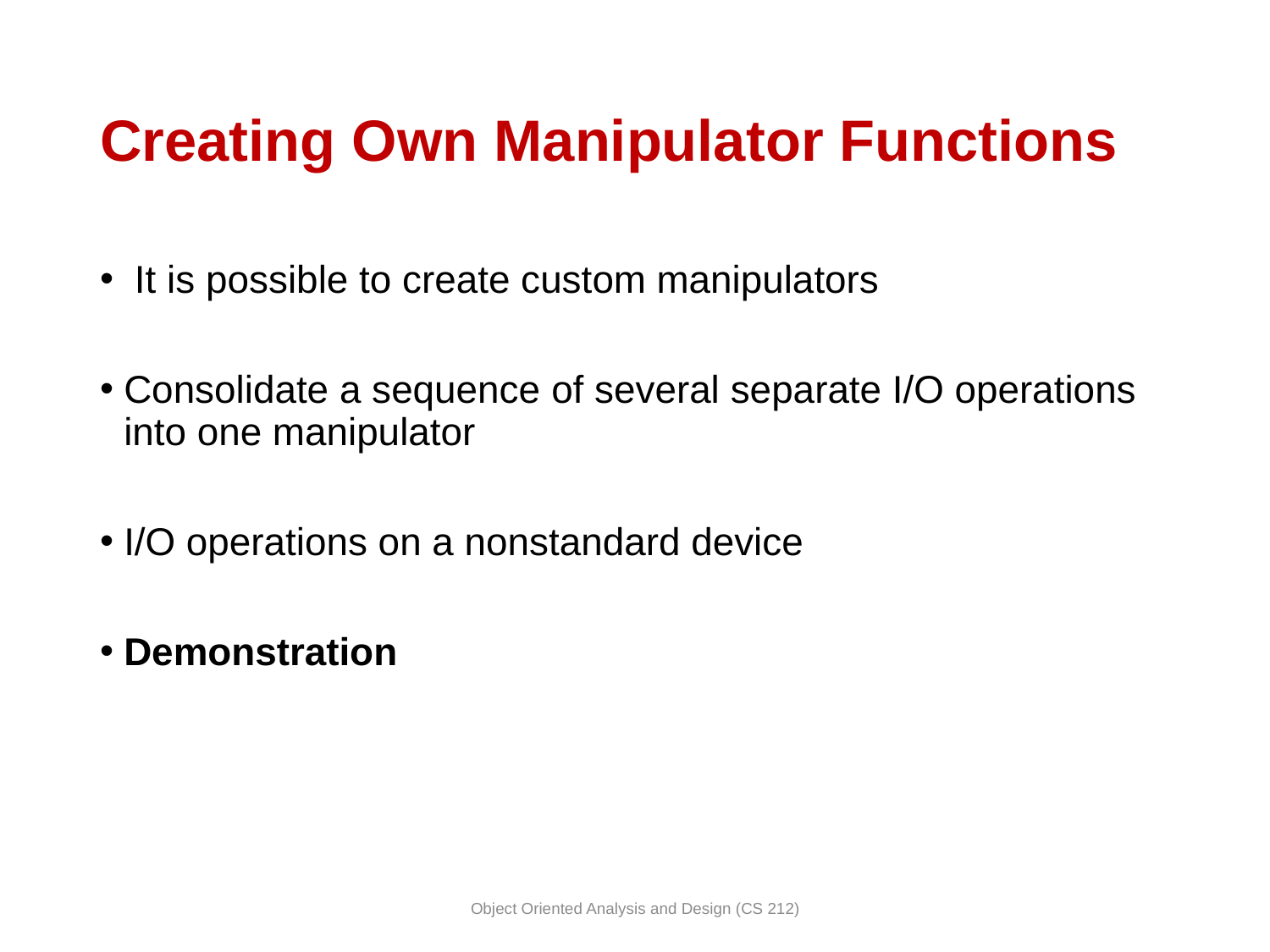

# Creating Own Manipulator Functions
 It is possible to create custom manipulators

Consolidate a sequence of several separate I/O operations into one manipulator

I/O operations on a nonstandard device

Demonstration
Object Oriented Analysis and Design (CS 212)